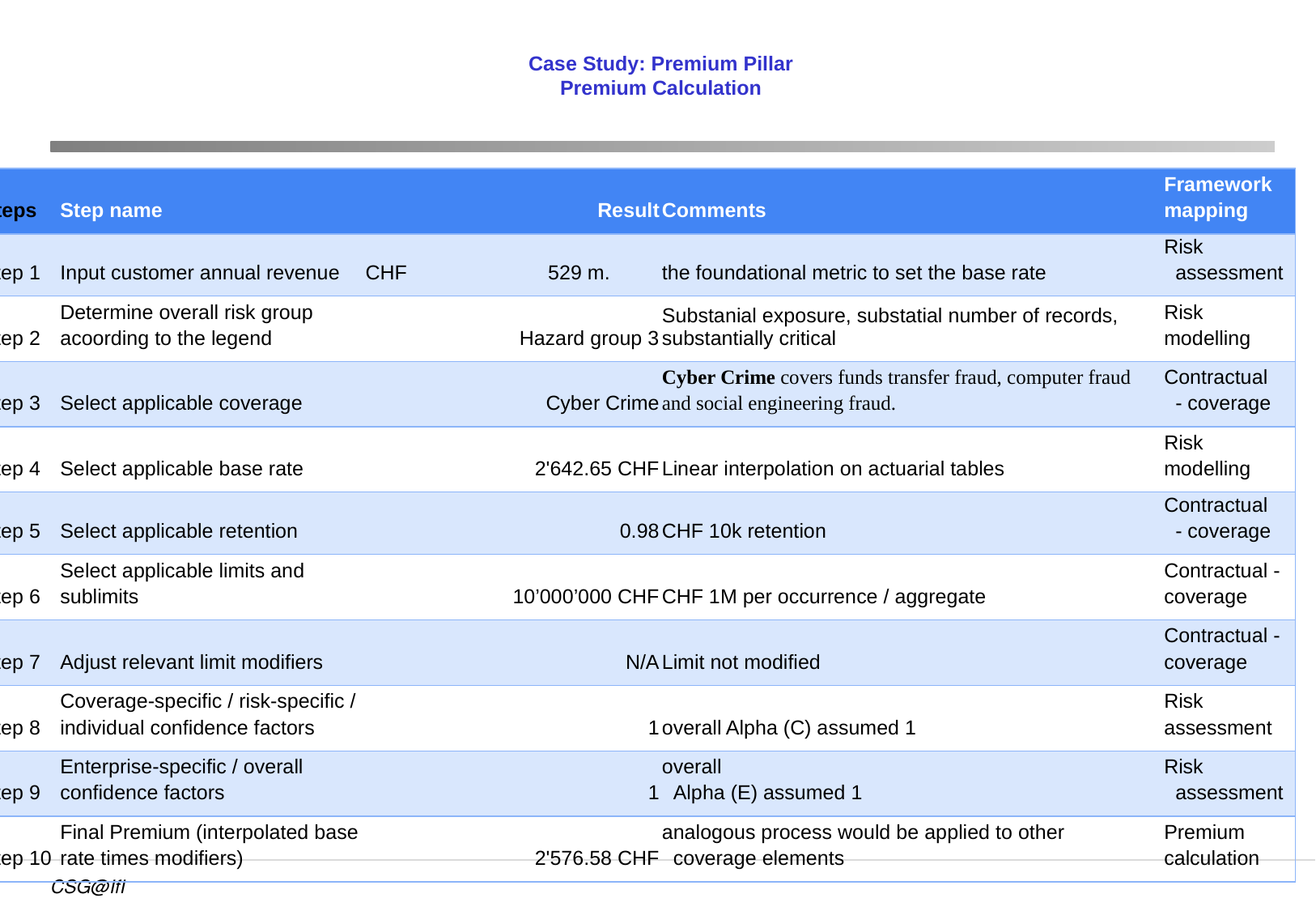

# Case Study: Premium Pillar
Premium Calculation
| Steps | Step name | Result | Comments | Framework mapping |
| --- | --- | --- | --- | --- |
| Step 1 | Input customer annual revenue | CHF 529 m. | the foundational metric to set the base rate | Risk assessment |
| Step 2 | Determine overall risk group acoording to the legend | Hazard group 3 | Substanial exposure, substatial number of records, substantially critical | Risk modelling |
| Step 3 | Select applicable coverage | Cyber Crime | Cyber Crime covers funds transfer fraud, computer fraud and social engineering fraud. | Contractual - coverage |
| Step 4 | Select applicable base rate | 2'642.65 CHF | Linear interpolation on actuarial tables | Risk modelling |
| Step 5 | Select applicable retention | 0.98 | CHF 10k retention | Contractual - coverage |
| Step 6 | Select applicable limits and sublimits | 10’000’000 CHF | CHF 1M per occurrence / aggregate | Contractual - coverage |
| Step 7 | Adjust relevant limit modifiers | N/A | Limit not modified | Contractual - coverage |
| Step 8 | Coverage-specific / risk-specific / individual confidence factors | 1 | overall Alpha (C) assumed 1 | Risk assessment |
| Step 9 | Enterprise-specific / overall confidence factors | 1 | overall Alpha (E) assumed 1 | Risk assessment |
| Step 10 | Final Premium (interpolated base rate times modifiers) | 2'576.58 CHF | analogous process would be applied to other coverage elements | Premium calculation |